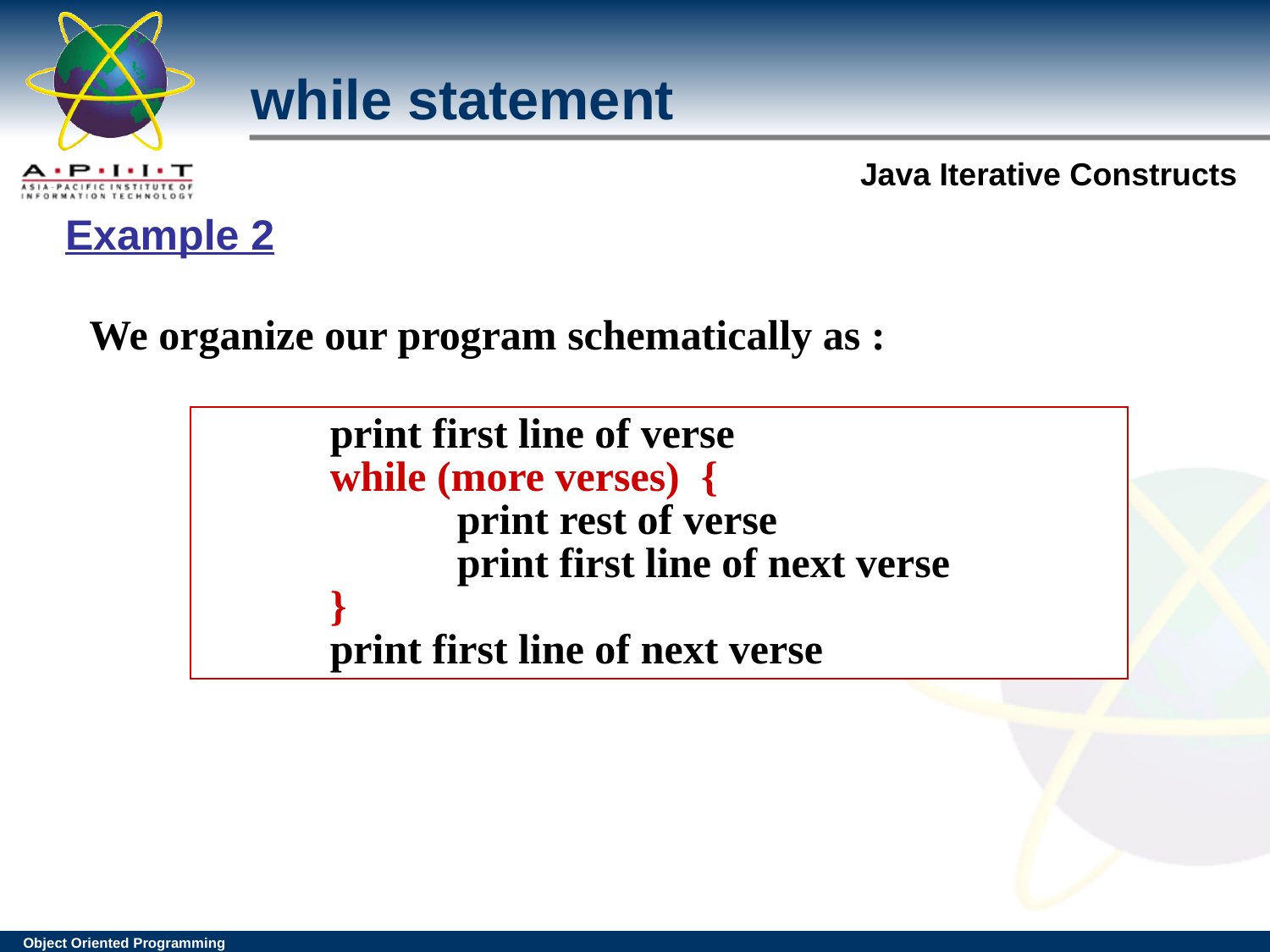

while statement
Example 2
We organize our program schematically as :
      	print first line of verse
  	while (more verses)  {
     		print rest of verse
		print first line of next verse
      	}
	print first line of next verse